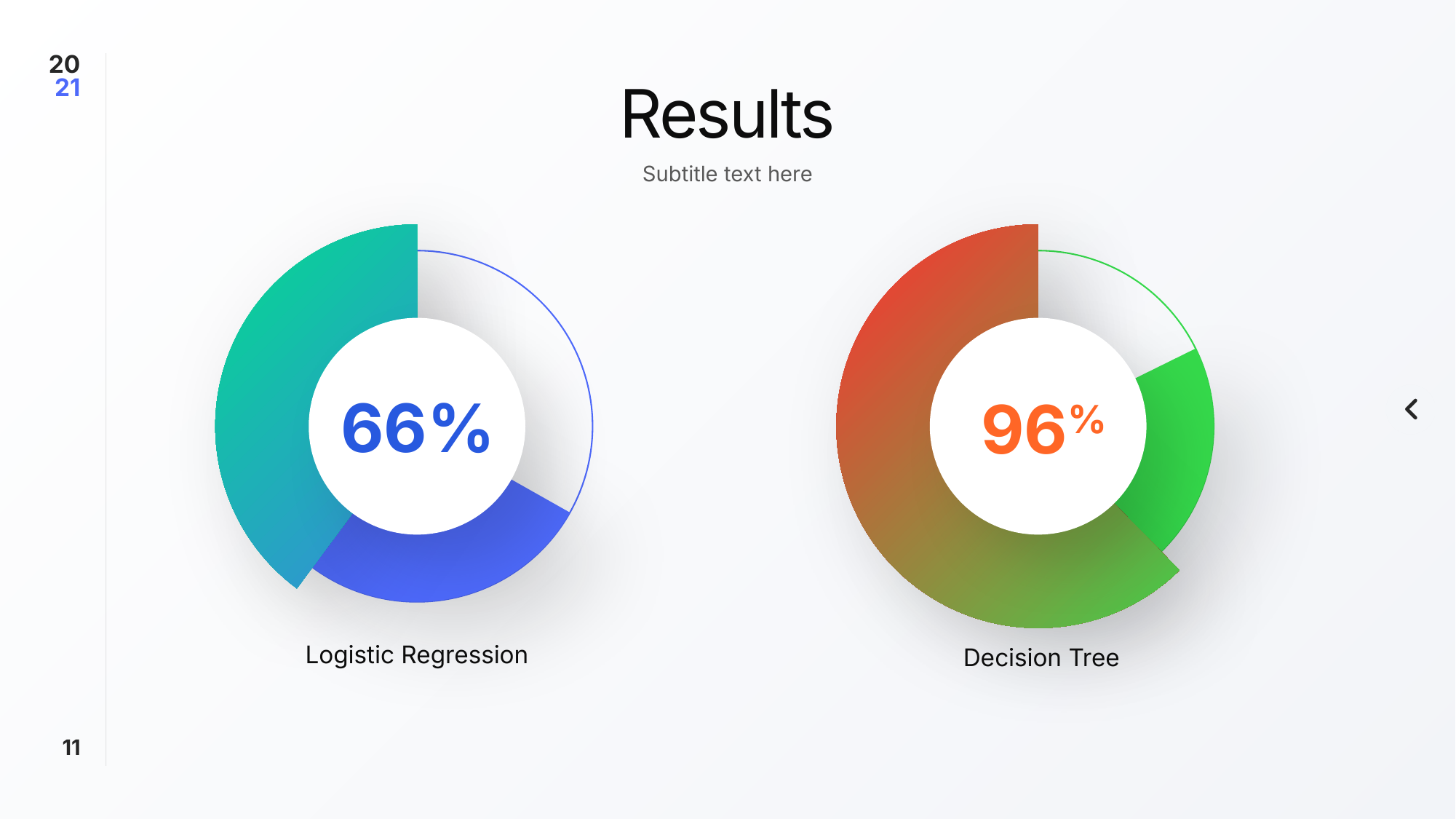

Results
Subtitle text here

66%
96%
Logistic Regression
Decision Tree